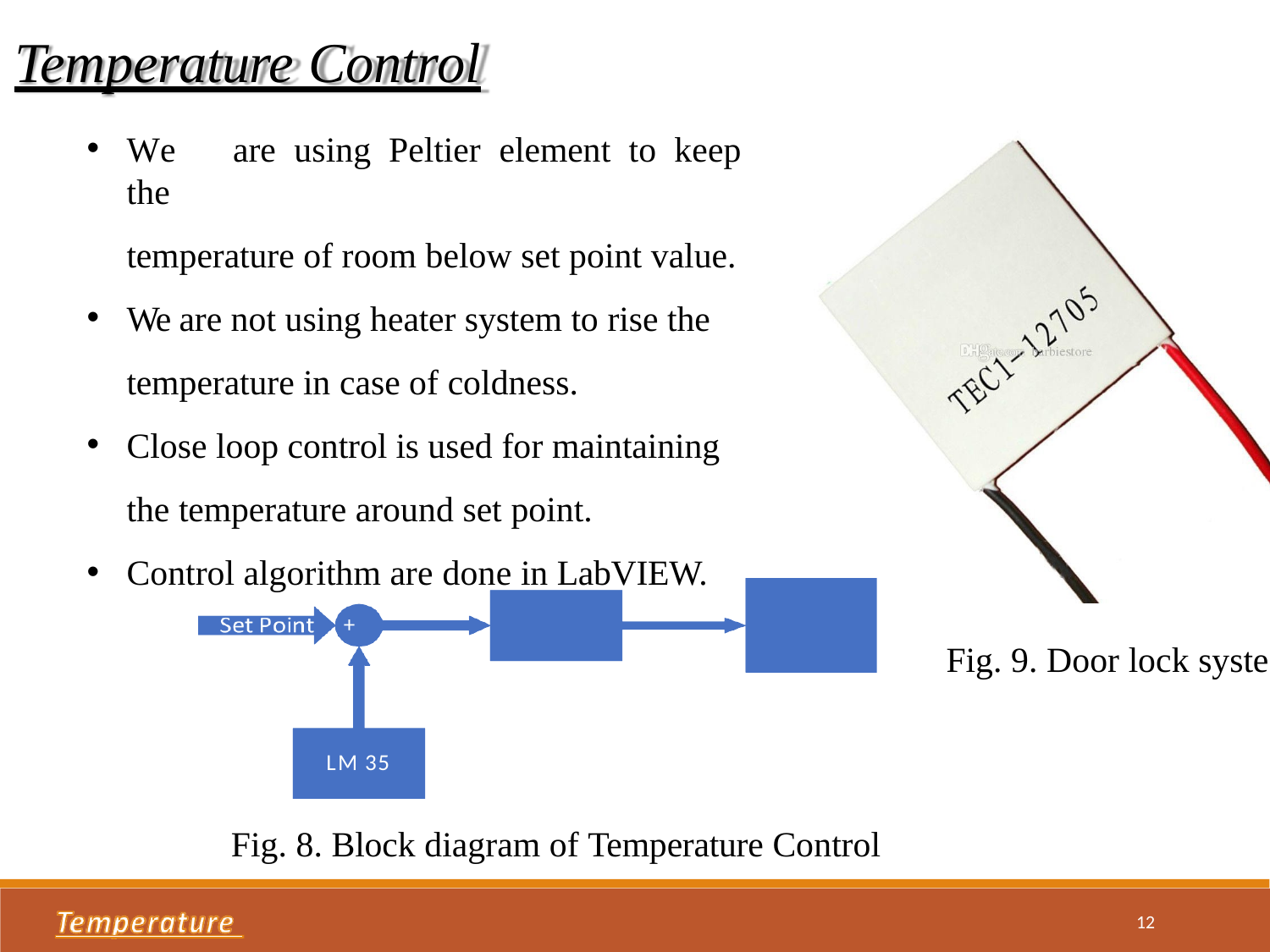

# Temperature Control

We	are	using	Peltier	element	to	keep	the
temperature of room below set point value.
We are not using heater system to rise the  temperature in case of coldness.
Close loop control is used for maintaining
the temperature around set point.
Control algorithm are done in LabVIEW.

+
Fig. 9. Door lock syste
LM 35
Fig. 8. Block diagram of Temperature Control

12